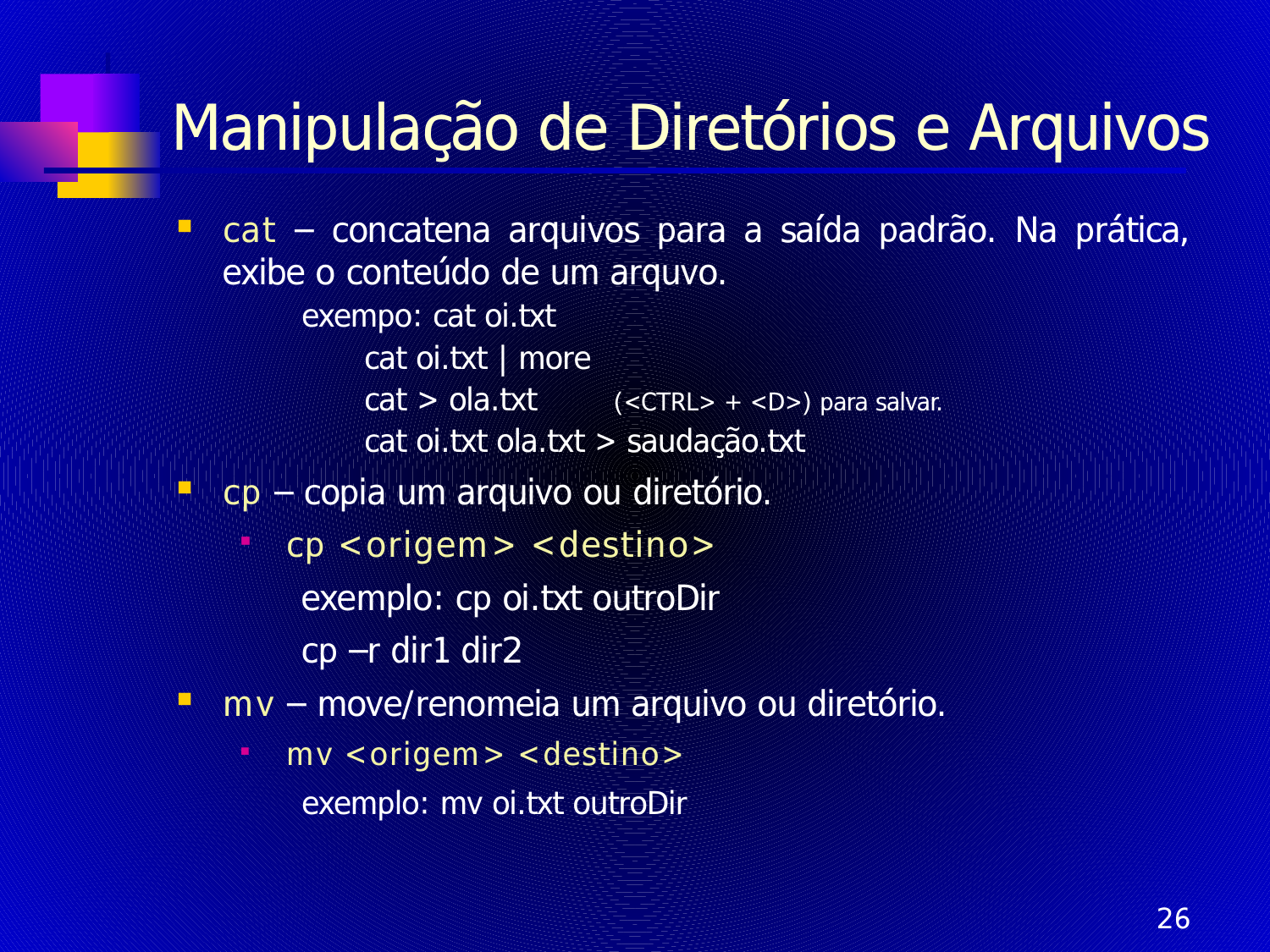

# Manipulação de Diretórios e Arquivos
cat – concatena arquivos para a saída padrão. Na prática, exibe o conteúdo de um arquvo.
	exempo: cat oi.txt
		cat oi.txt | more
		cat > ola.txt		(<CTRL> + <D>) para salvar.
		cat oi.txt ola.txt > saudação.txt
cp – copia um arquivo ou diretório.
cp <origem> <destino>
	exemplo: cp oi.txt outroDir
	cp –r dir1 dir2
mv – move/renomeia um arquivo ou diretório.
mv <origem> <destino>
	exemplo: mv oi.txt outroDir
26